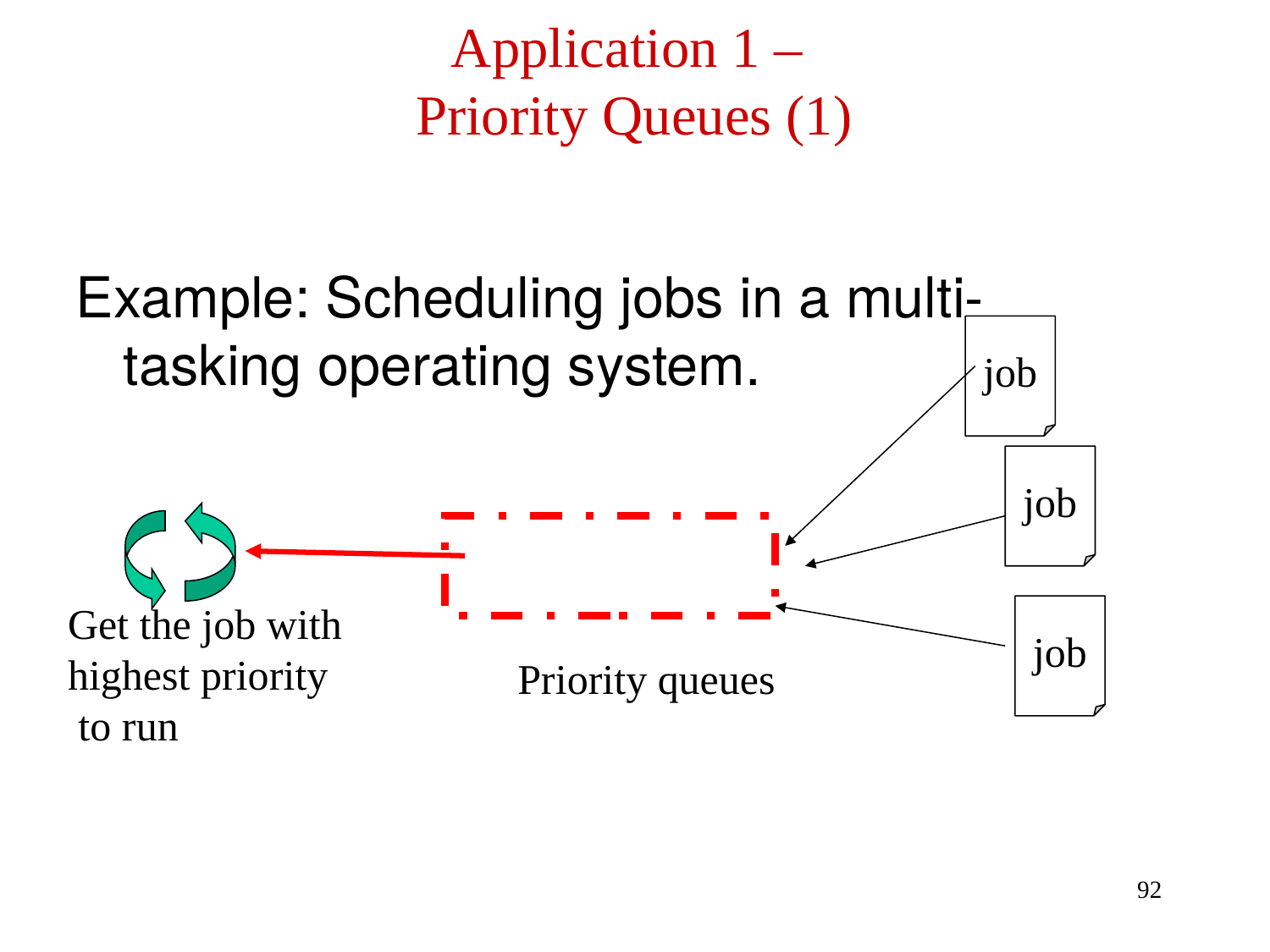

# Application 1 – Priority Queues (1)

Example: Scheduling jobs in a multi-tasking operating system.

job

job

Get the job with
highest priority
 to run
job

Priority queues
92